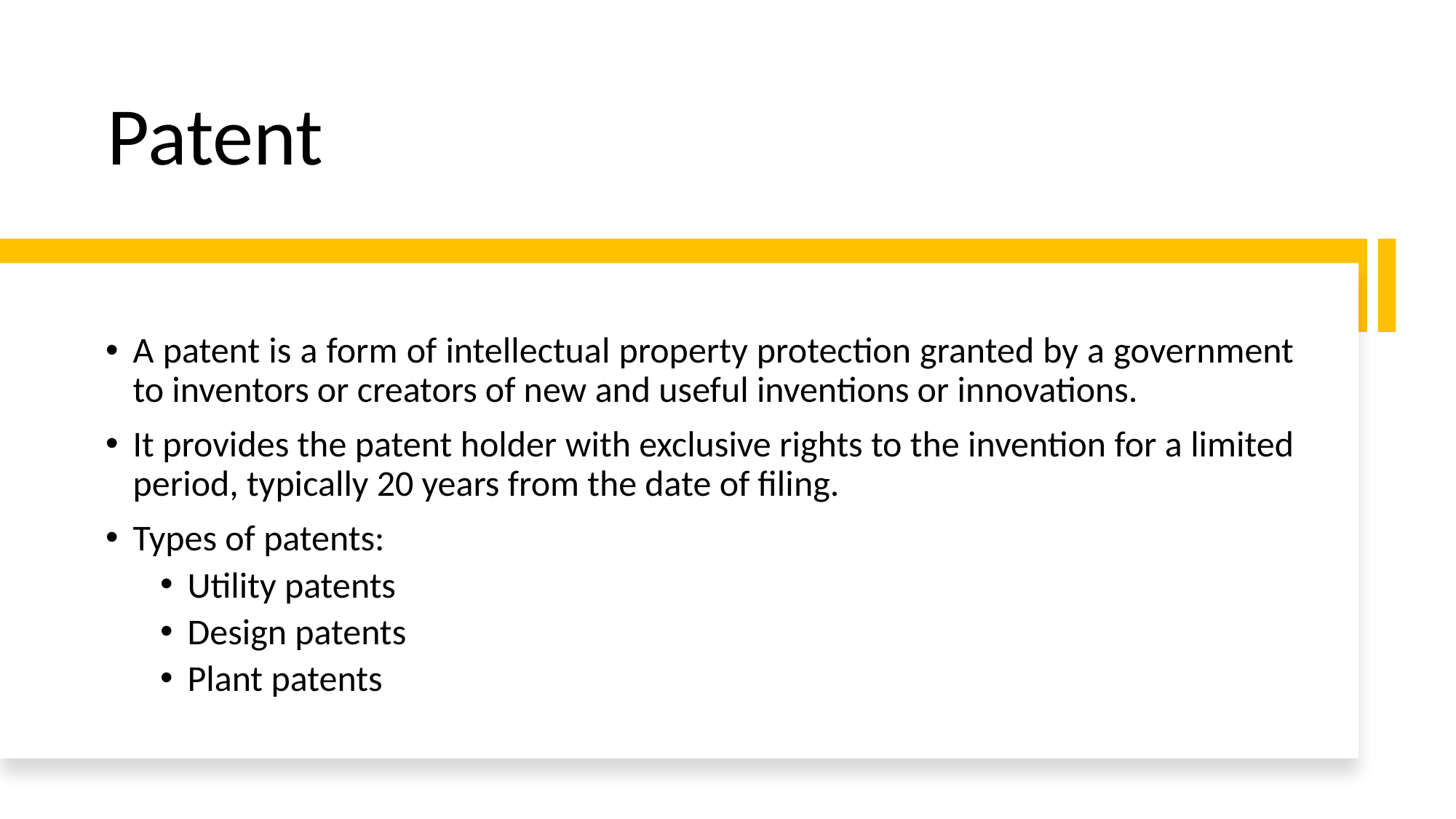

# Patent

A patent is a form of intellectual property protection granted by a government to inventors or creators of new and useful inventions or innovations.
It provides the patent holder with exclusive rights to the invention for a limited period, typically 20 years from the date of filing.
Types of patents:
Utility patents
Design patents
Plant patents